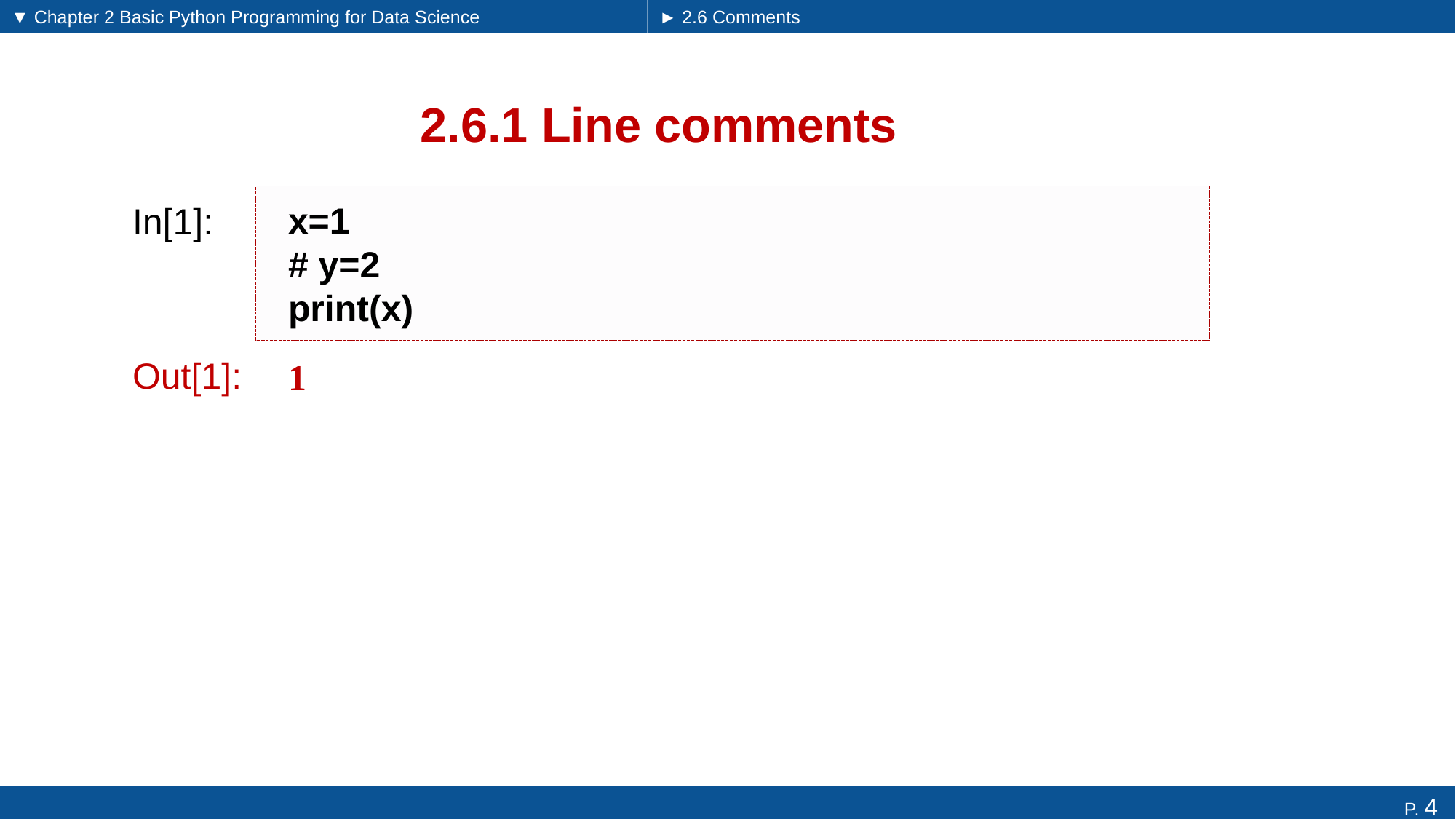

▼ Chapter 2 Basic Python Programming for Data Science
► 2.6 Comments
# 2.6.1 Line comments
x=1
# y=2
print(x)
In[1]:
1
Out[1]: